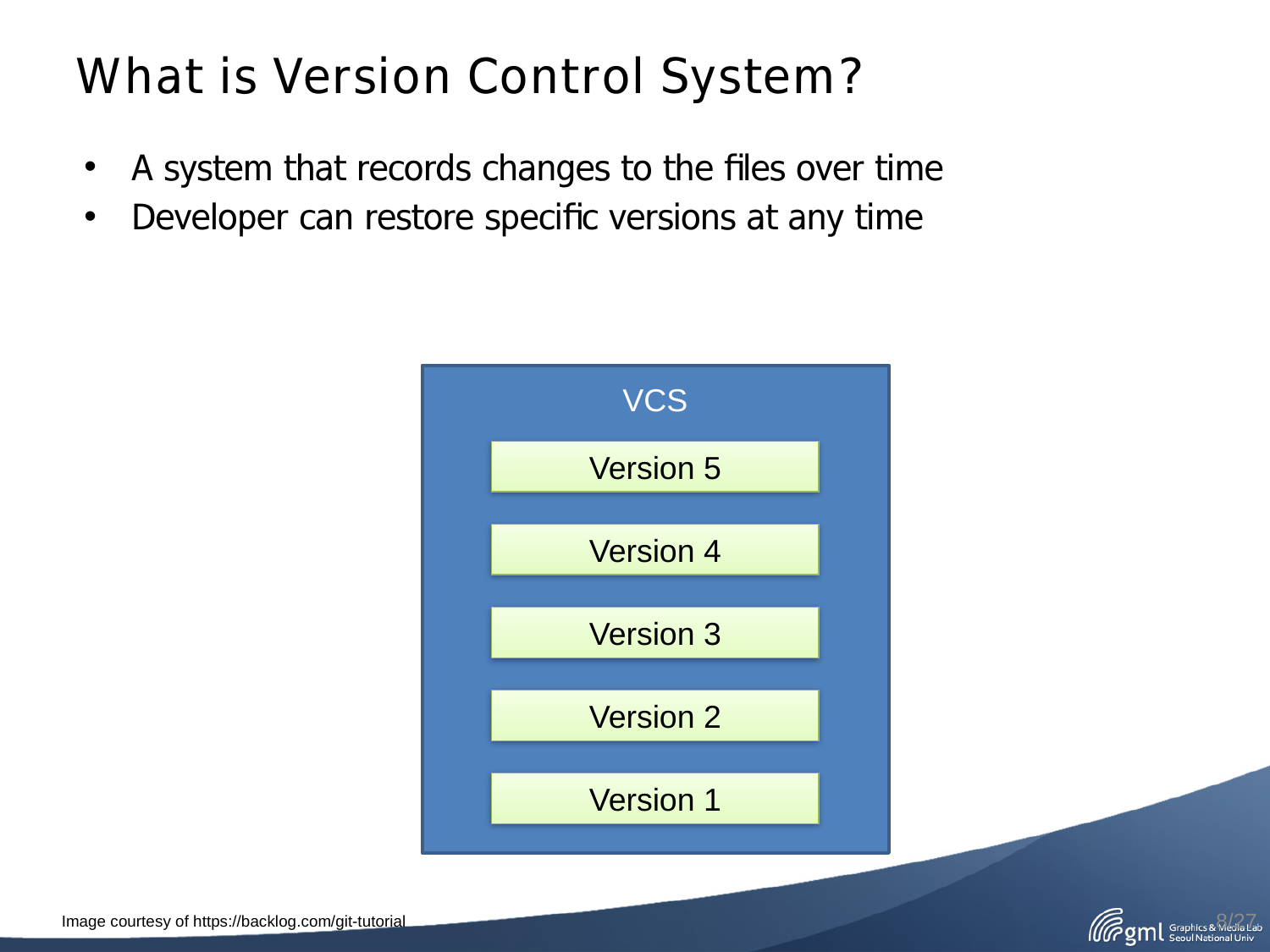

# What is Version Control System?
A system that records changes to the files over time
Developer can restore specific versions at any time

VCS
Version 5
Version 4
Version 3
Version 2
Version 1
8/27
Image courtesy of https://backlog.com/git-tutorial